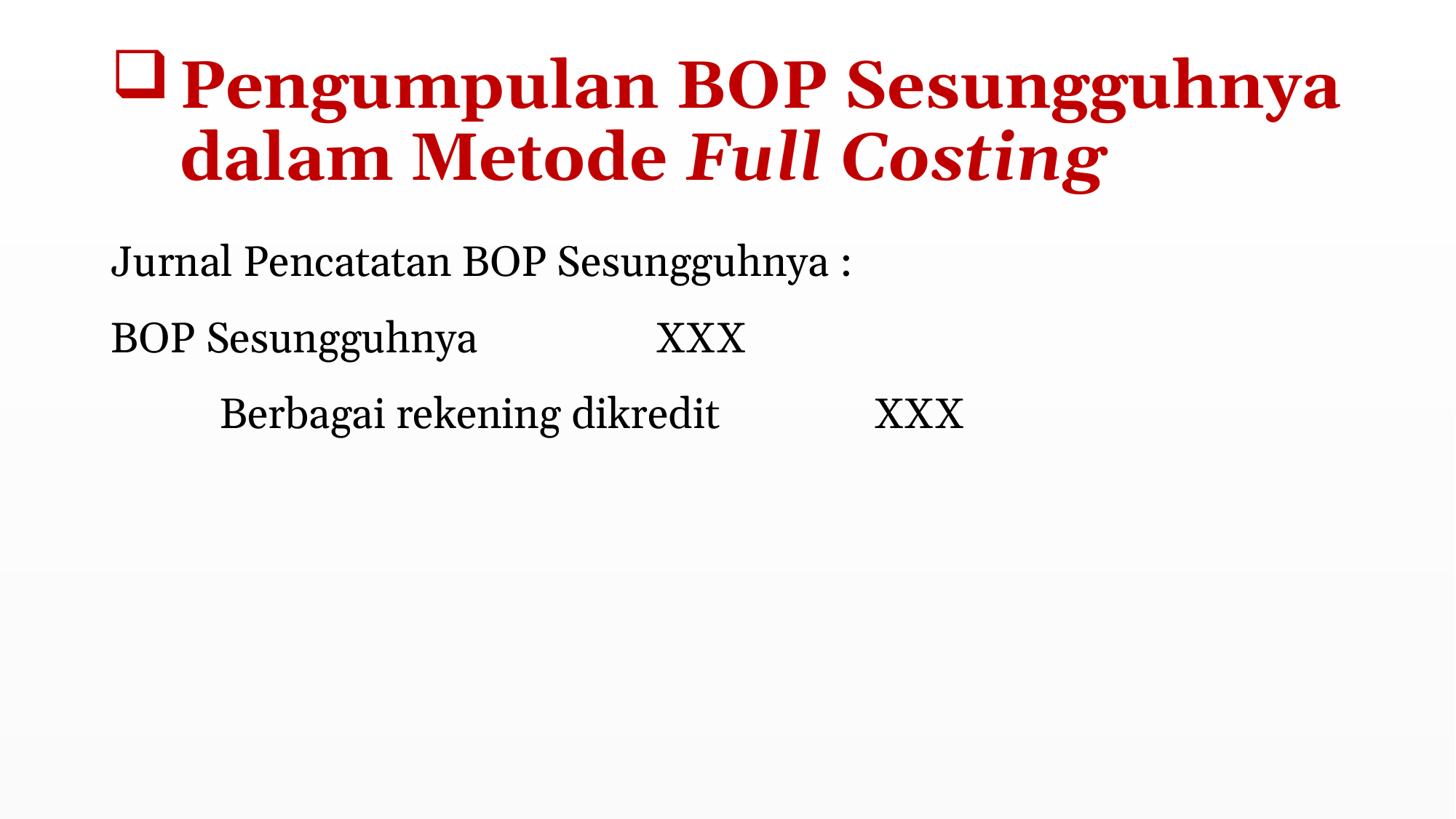

# Pengumpulan BOP Sesungguhnya dalam Metode Full Costing
Jurnal Pencatatan BOP Sesungguhnya :
BOP Sesungguhnya		XXX
	Berbagai rekening dikredit		XXX